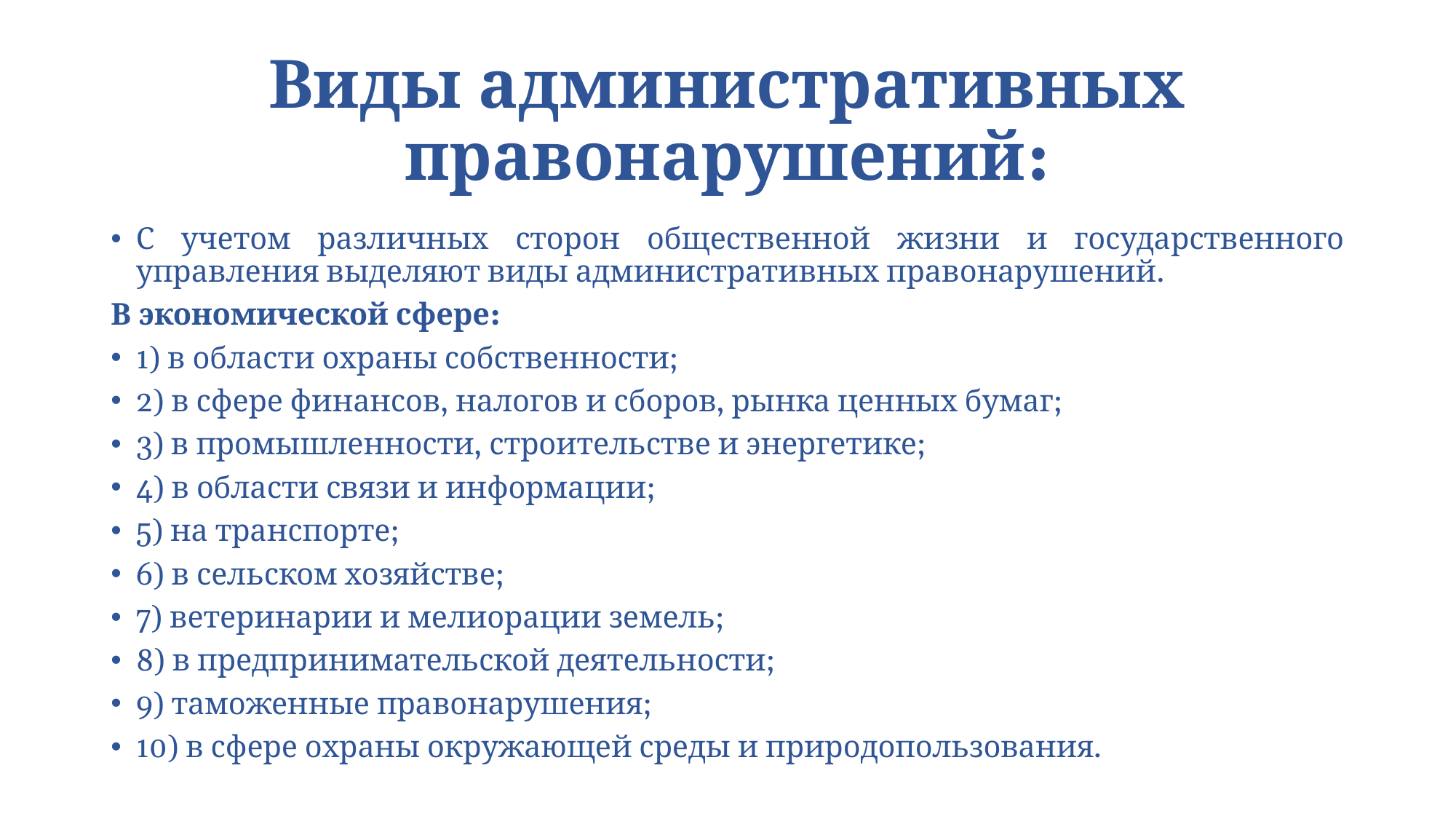

# Виды административных правонарушений:
С учетом различных сторон общественной жизни и государственного управления выделяют виды административных правонарушений.
В экономической сфере:
1) в области охраны собственности;
2) в сфере финансов, налогов и сборов, рынка ценных бумаг;
3) в промышленности, строительстве и энергетике;
4) в области связи и информации;
5) на транспорте;
6) в сельском хозяйстве;
7) ветеринарии и мелиорации земель;
8) в предпринимательской деятельности;
9) таможенные правонарушения;
10) в сфере охраны окружающей среды и природопользования.